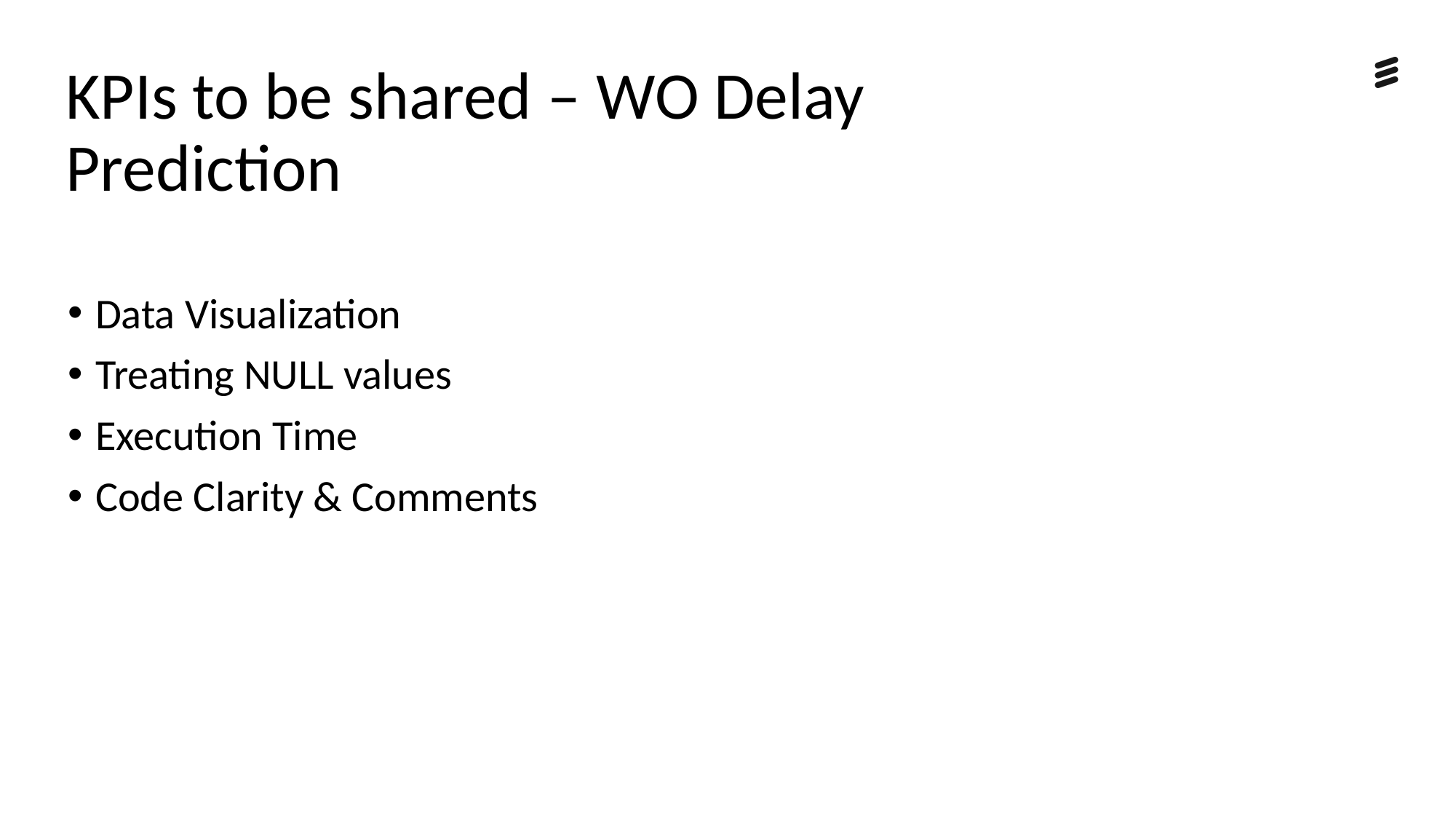

# KPIs to be shared – WO Delay Prediction

Data Visualization
Treating NULL values
Execution Time
Code Clarity & Comments